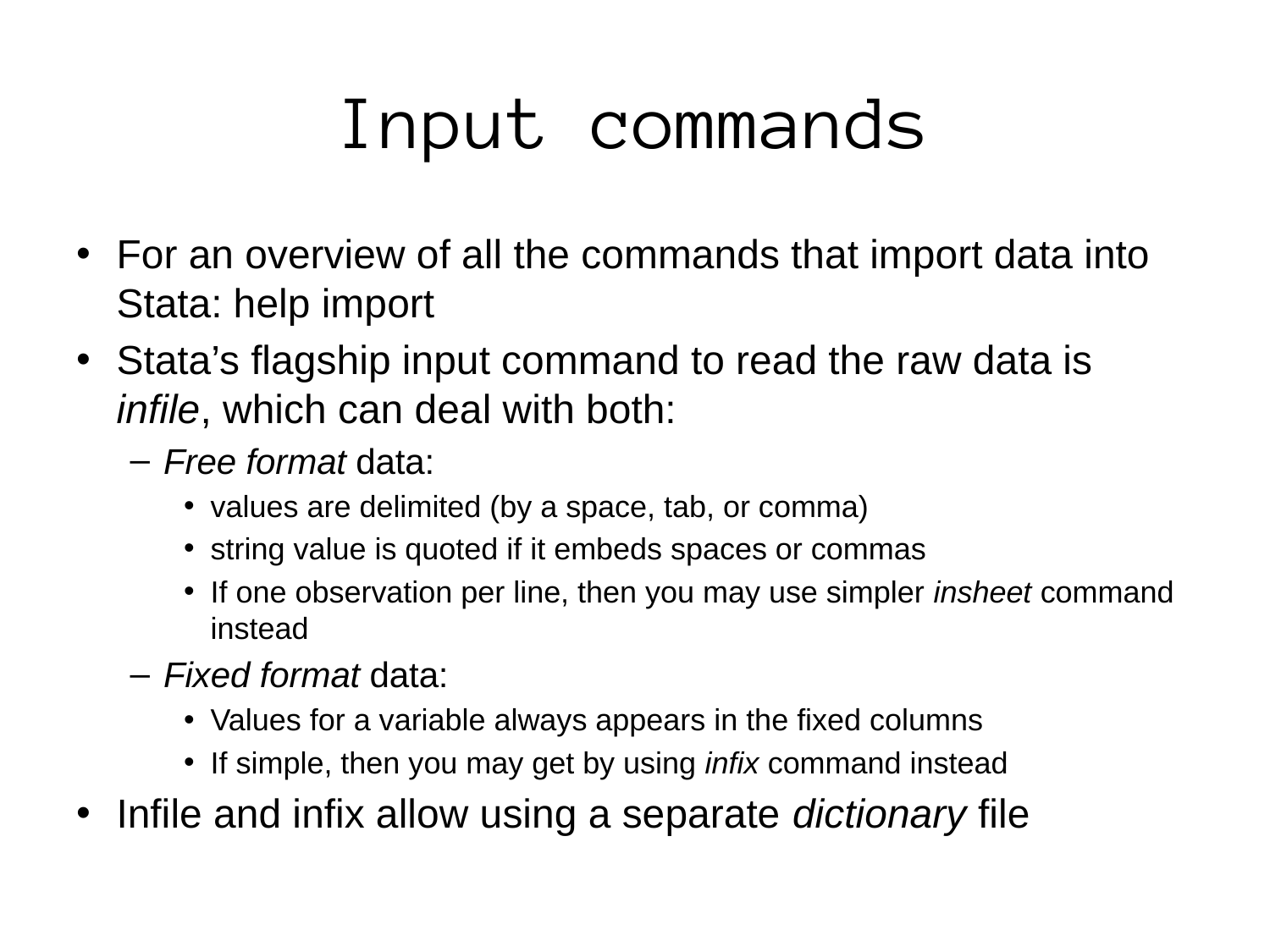

# Input commands
For an overview of all the commands that import data into Stata: help import
Stata’s flagship input command to read the raw data is infile, which can deal with both:
Free format data:
values are delimited (by a space, tab, or comma)
string value is quoted if it embeds spaces or commas
If one observation per line, then you may use simpler insheet command instead
Fixed format data:
Values for a variable always appears in the fixed columns
If simple, then you may get by using infix command instead
Infile and infix allow using a separate dictionary file